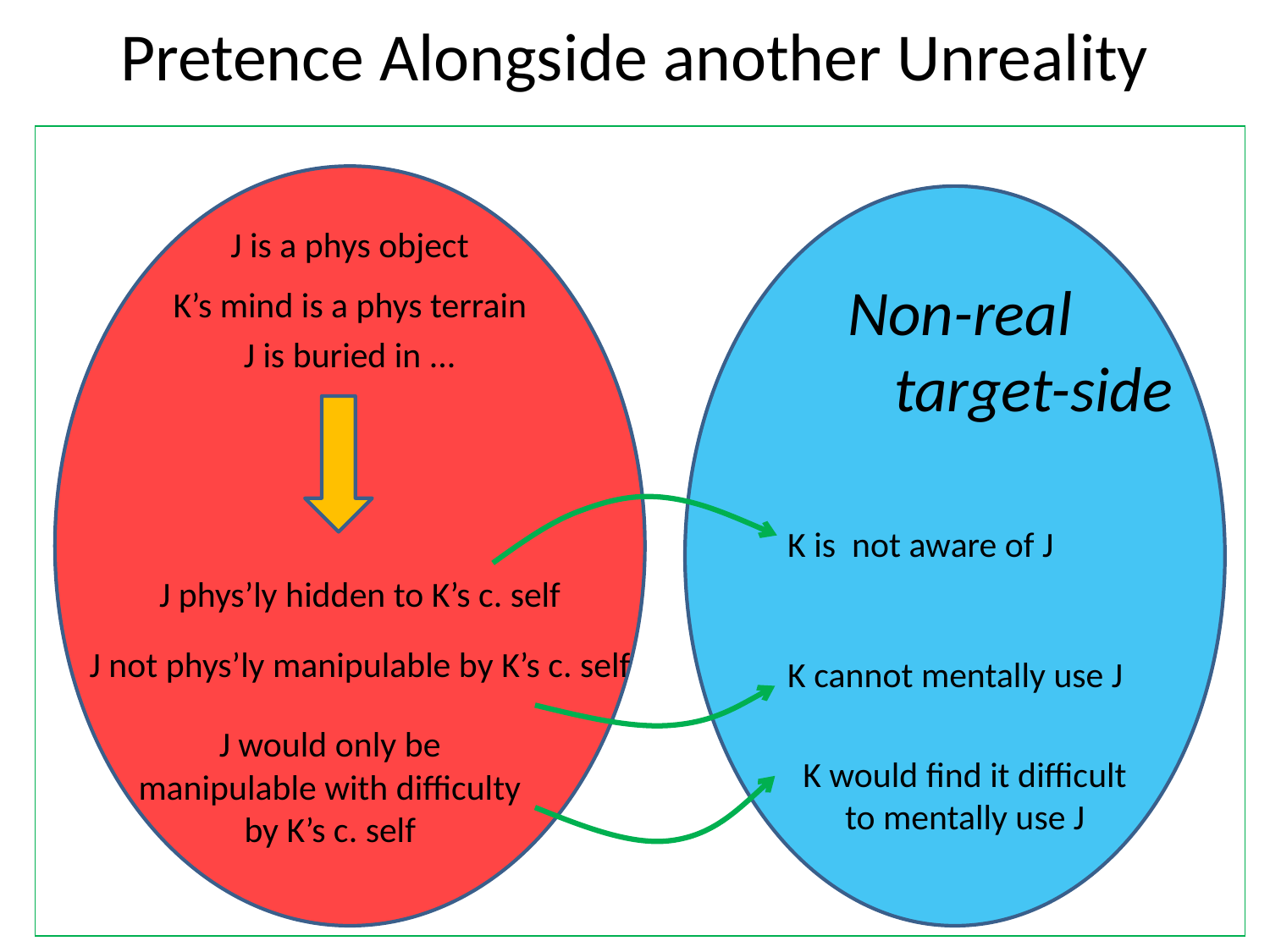

# Pretence Alongside another Unreality

J is a phys object
Non-real
target-side
K’s mind is a phys terrain
J is buried in ...

K is  not aware of J
J phys’ly hidden to K’s c. self
J not phys’ly manipulable by K’s c. self
K cannot mentally use J

J would only be manipulable with difficulty by K’s c. self
K would find it difficult to mentally use J